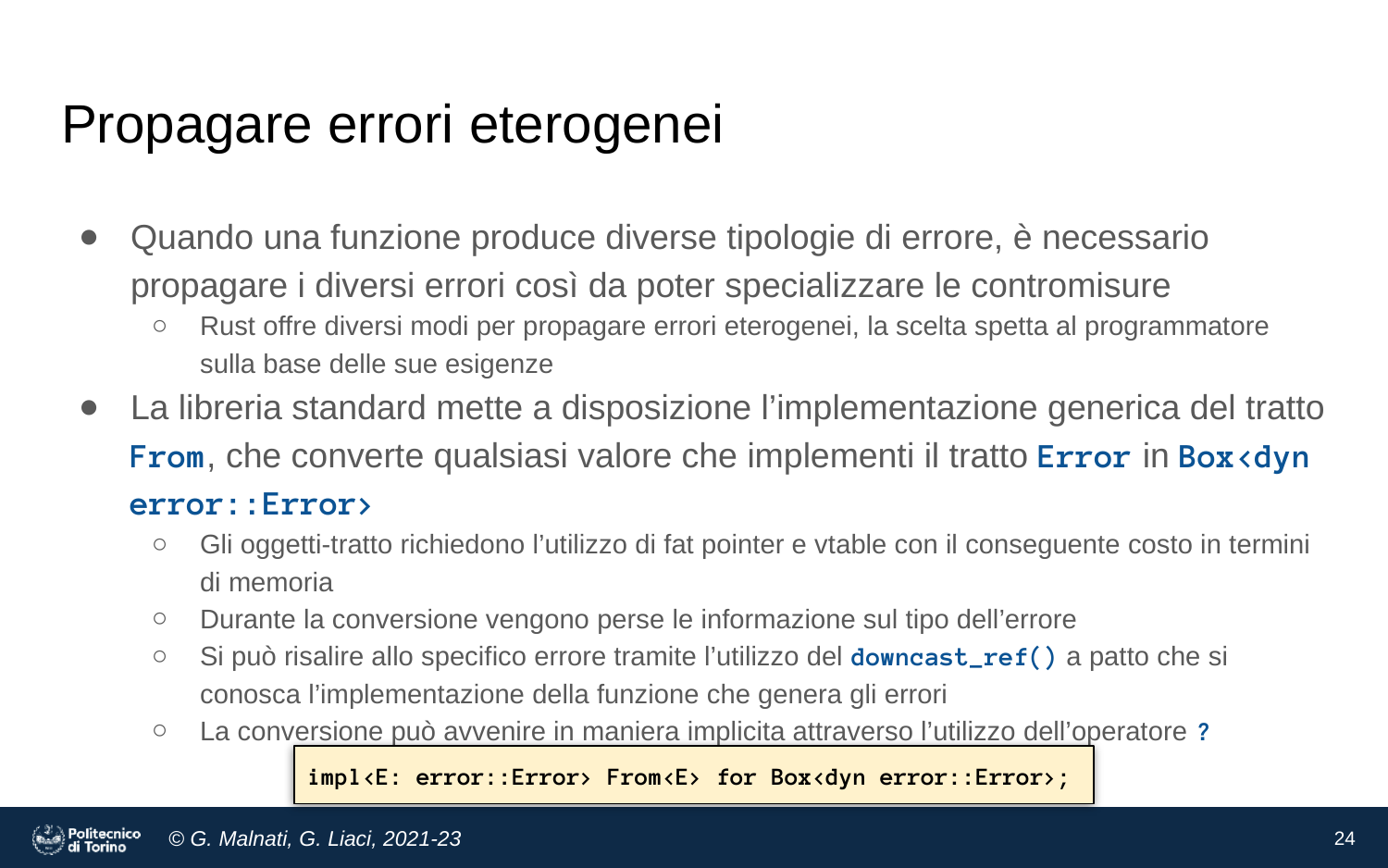

# Propagare errori eterogenei
Quando una funzione produce diverse tipologie di errore, è necessario propagare i diversi errori così da poter specializzare le contromisure
Rust offre diversi modi per propagare errori eterogenei, la scelta spetta al programmatore sulla base delle sue esigenze
La libreria standard mette a disposizione l’implementazione generica del tratto From, che converte qualsiasi valore che implementi il tratto Error in Box<dyn error::Error>
Gli oggetti-tratto richiedono l’utilizzo di fat pointer e vtable con il conseguente costo in termini di memoria
Durante la conversione vengono perse le informazione sul tipo dell’errore
Si può risalire allo specifico errore tramite l’utilizzo del downcast_ref() a patto che si conosca l’implementazione della funzione che genera gli errori
La conversione può avvenire in maniera implicita attraverso l’utilizzo dell’operatore ?
impl<E: error::Error> From<E> for Box<dyn error::Error>;
24